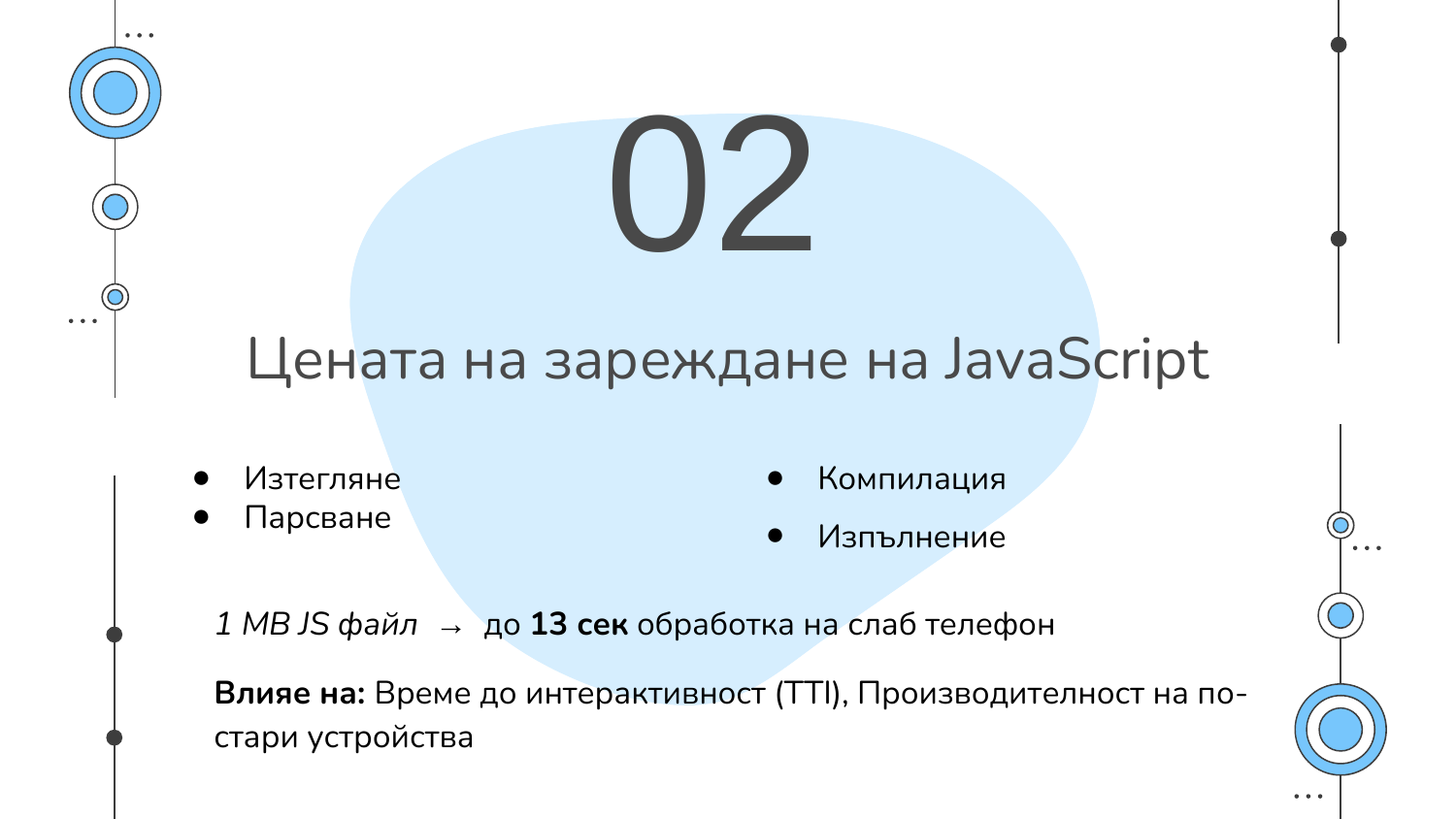

02
# Цената на зареждане на JavaScript

Компилация
Изпълнение
Изтегляне
Парсване

1 MB JS файл  →  до 13 сек обработка на слаб телефон
Влияе на: Време до интерактивност (TTI), Производителност на по-стари устройства